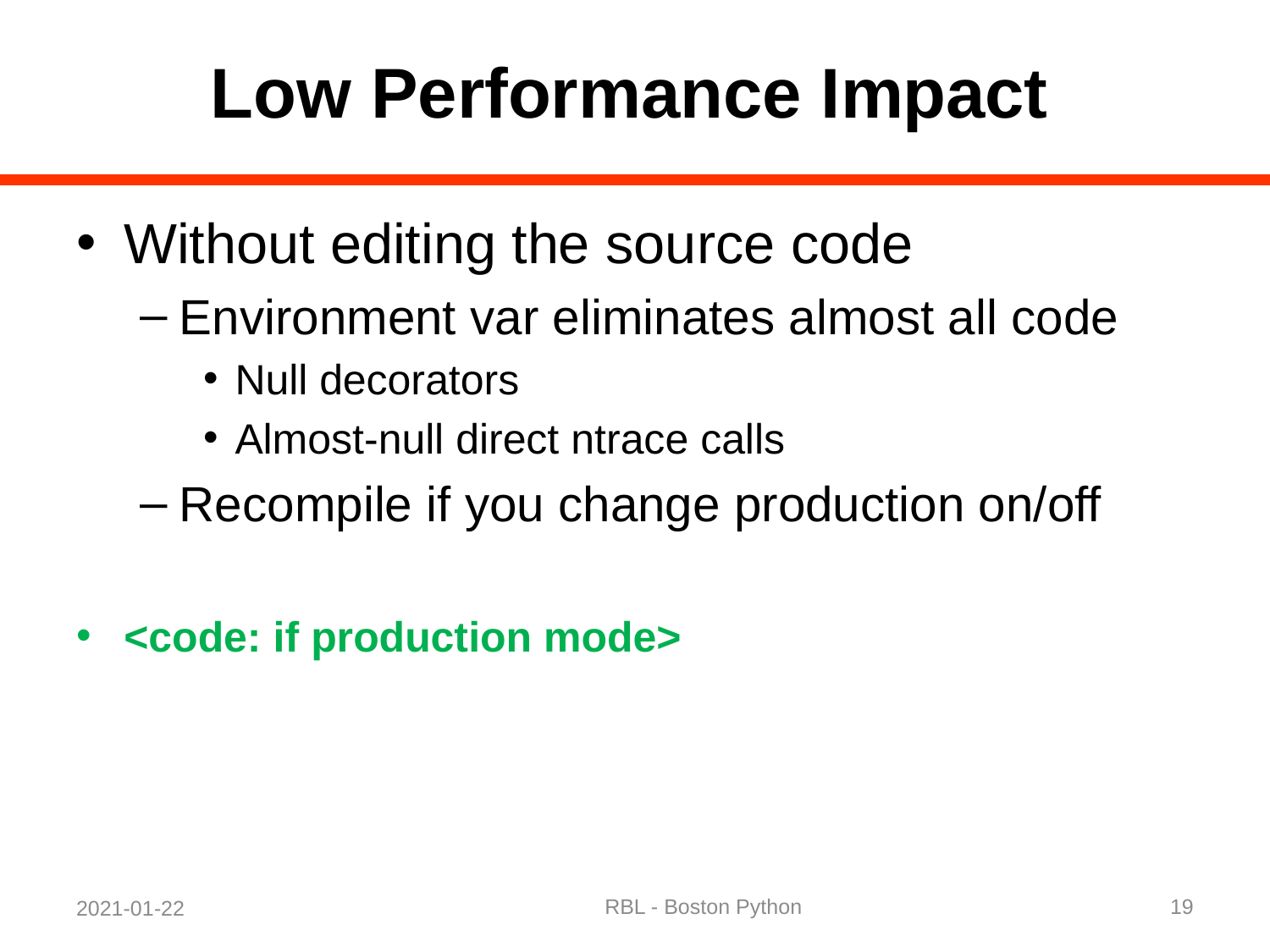

# Low Performance Impact
Without editing the source code
Environment var eliminates almost all code
Null decorators
Almost-null direct ntrace calls
Recompile if you change production on/off

<code: if production mode>
RBL - Boston Python
19
2021-01-22